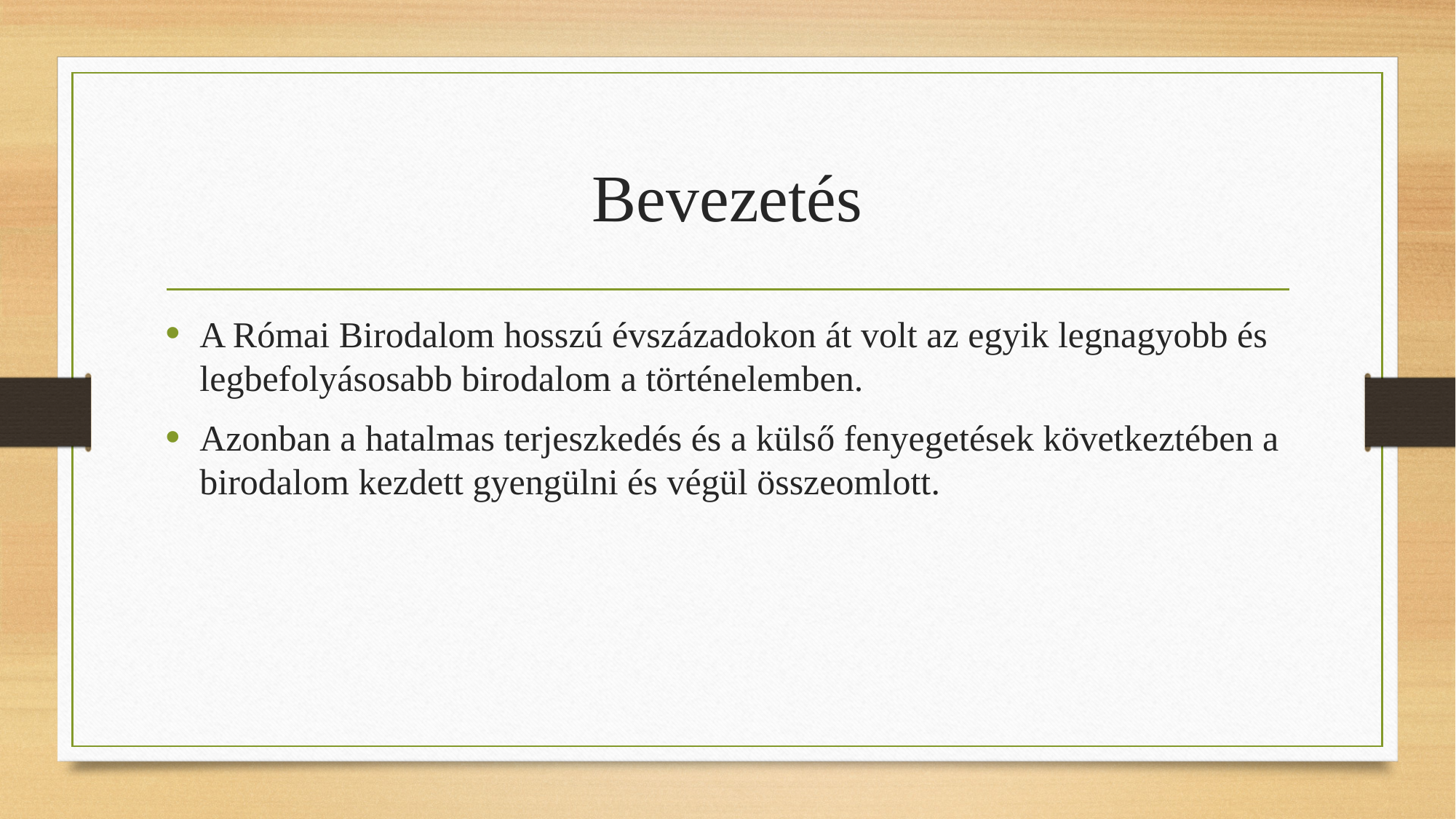

# Bevezetés
A Római Birodalom hosszú évszázadokon át volt az egyik legnagyobb és legbefolyásosabb birodalom a történelemben.
Azonban a hatalmas terjeszkedés és a külső fenyegetések következtében a birodalom kezdett gyengülni és végül összeomlott.